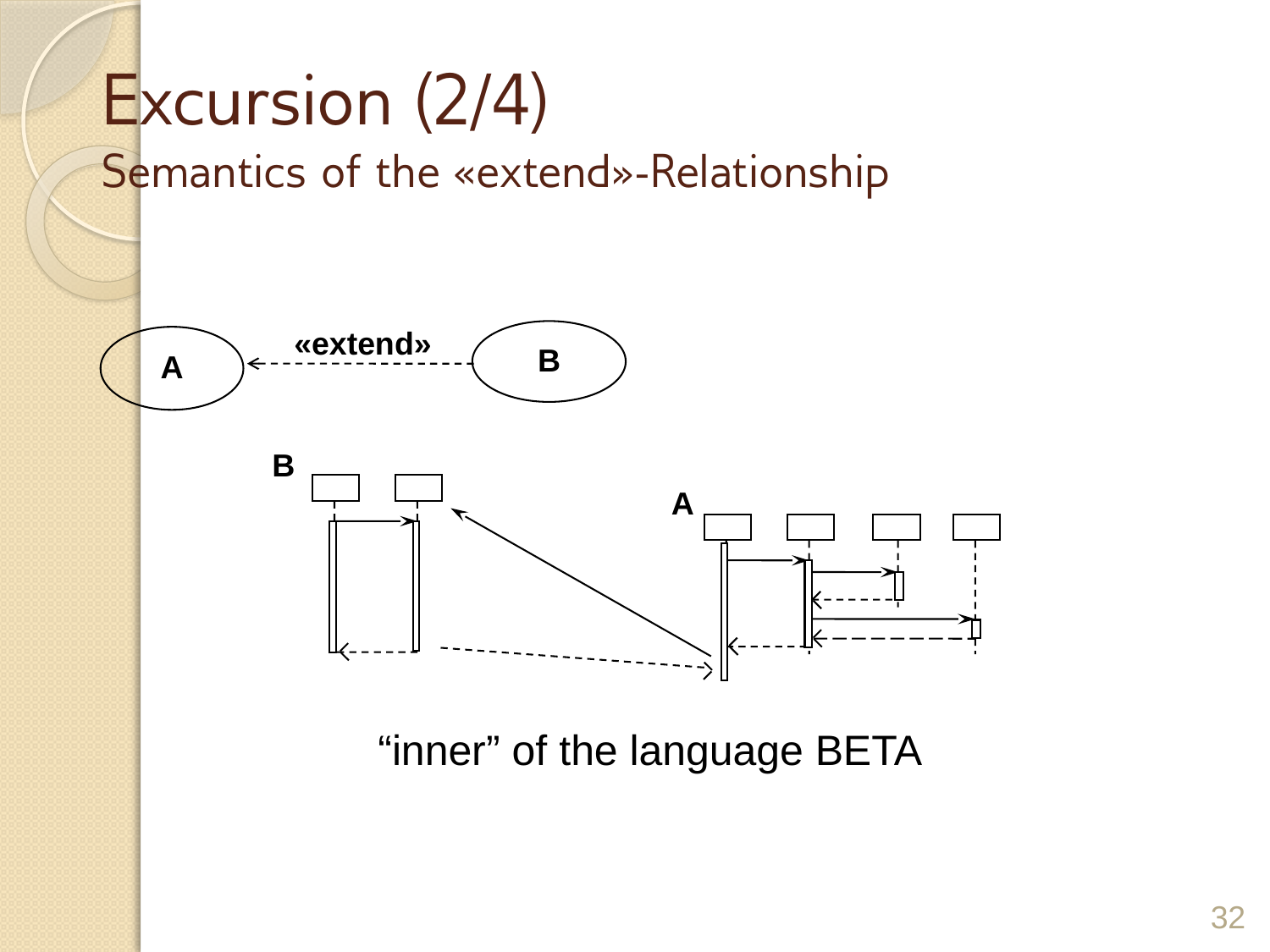

# Excursion (2/4) Semantics of the «extend»-Relationship
B
«extend»
A

B

A

“inner” of the language BETA
32